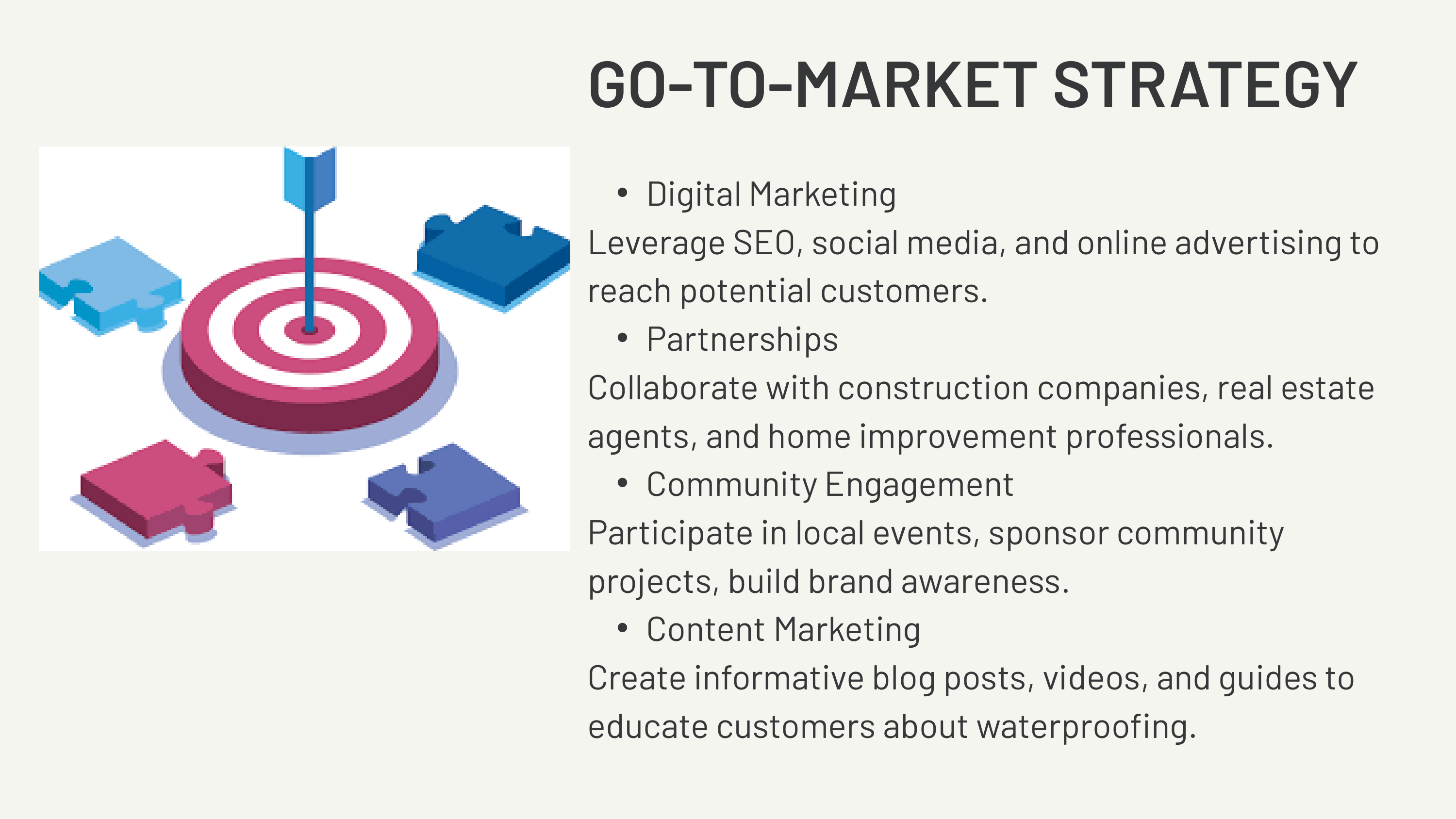

GO-TO-MARKET STRATEGY
Digital Marketing
Leverage SEO, social media, and online advertising to reach potential customers.
Partnerships
Collaborate with construction companies, real estate agents, and home improvement professionals.
Community Engagement
Participate in local events, sponsor community projects, build brand awareness.
Content Marketing
Create informative blog posts, videos, and guides to educate customers about waterproofing.